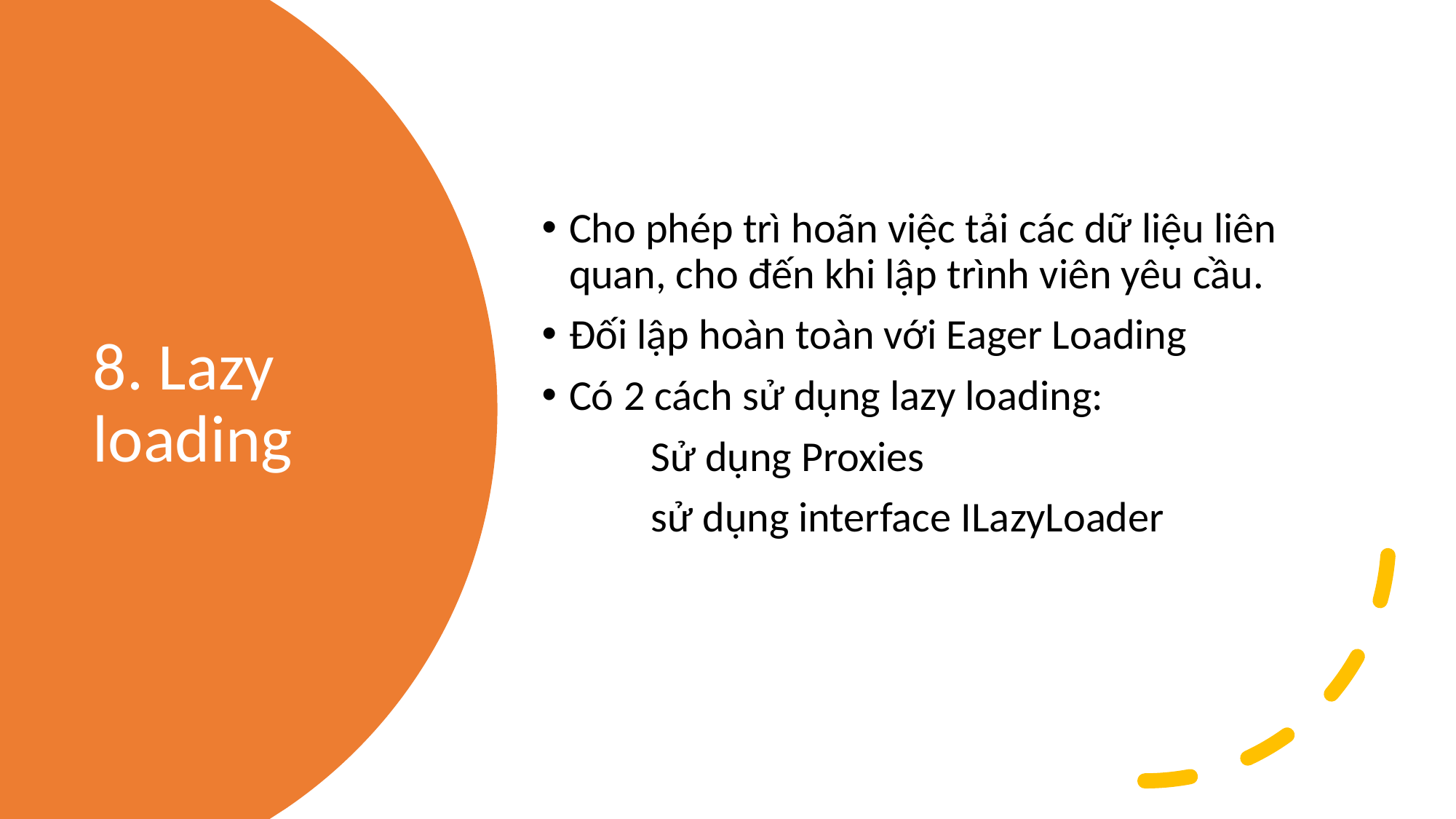

Cho phép trì hoãn việc tải các dữ liệu liên quan, cho đến khi lập trình viên yêu cầu.
Đối lập hoàn toàn với Eager Loading
Có 2 cách sử dụng lazy loading:
	Sử dụng Proxies
	sử dụng interface ILazyLoader

# 8. Lazy loading